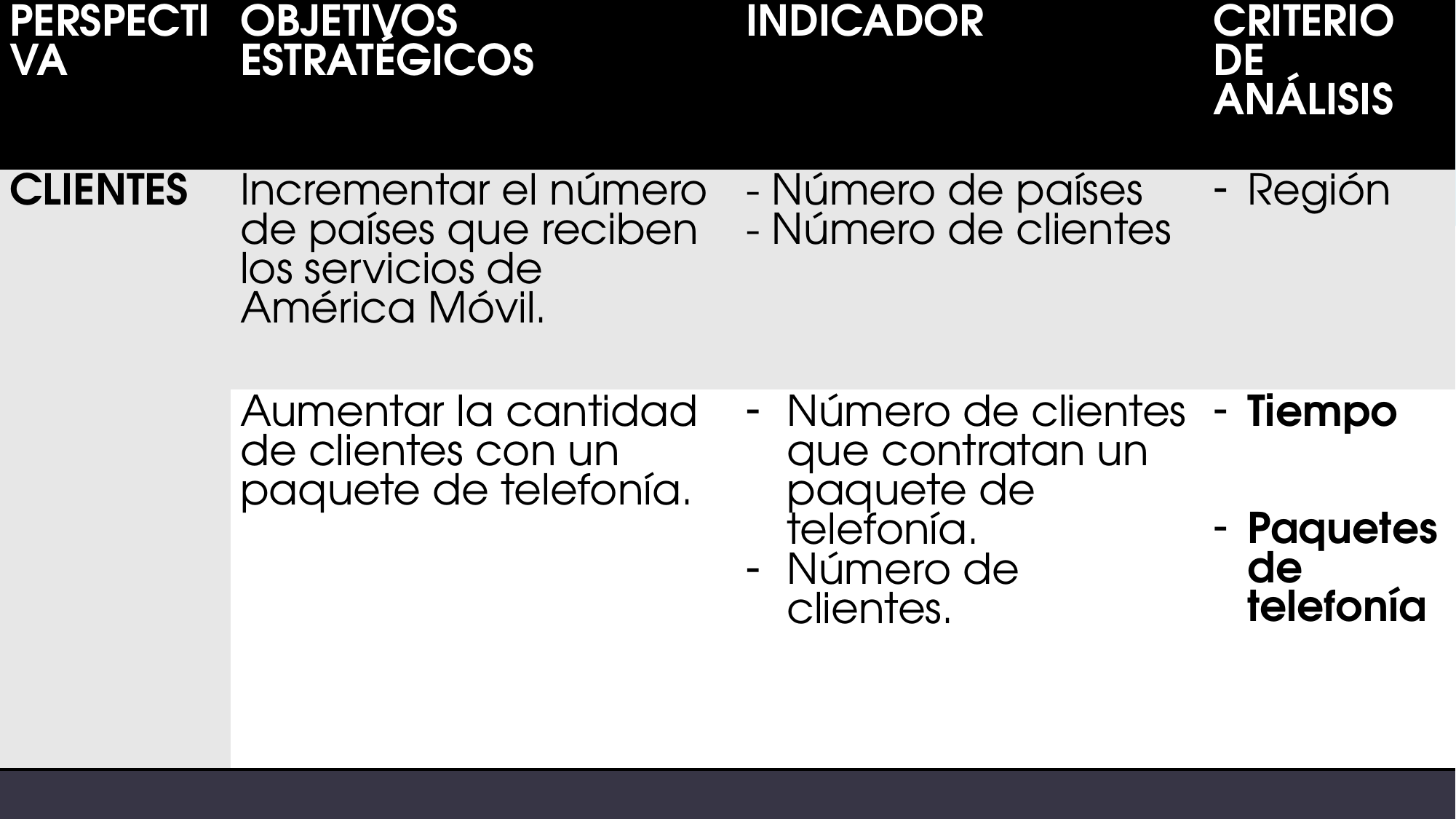

| PERSPECTIVA | OBJETIVOS ESTRATÉGICOS | INDICADOR | CRITERIO DE ANÁLISIS |
| --- | --- | --- | --- |
| CLIENTES | Incrementar el número de países que reciben los servicios de América Móvil. | - Número de países  - Número de clientes | Región |
|  | Aumentar la cantidad de clientes con un paquete de telefonía. | Número de clientes que contratan un paquete de telefonía. Número de clientes. | Tiempo Paquetes de telefonía |